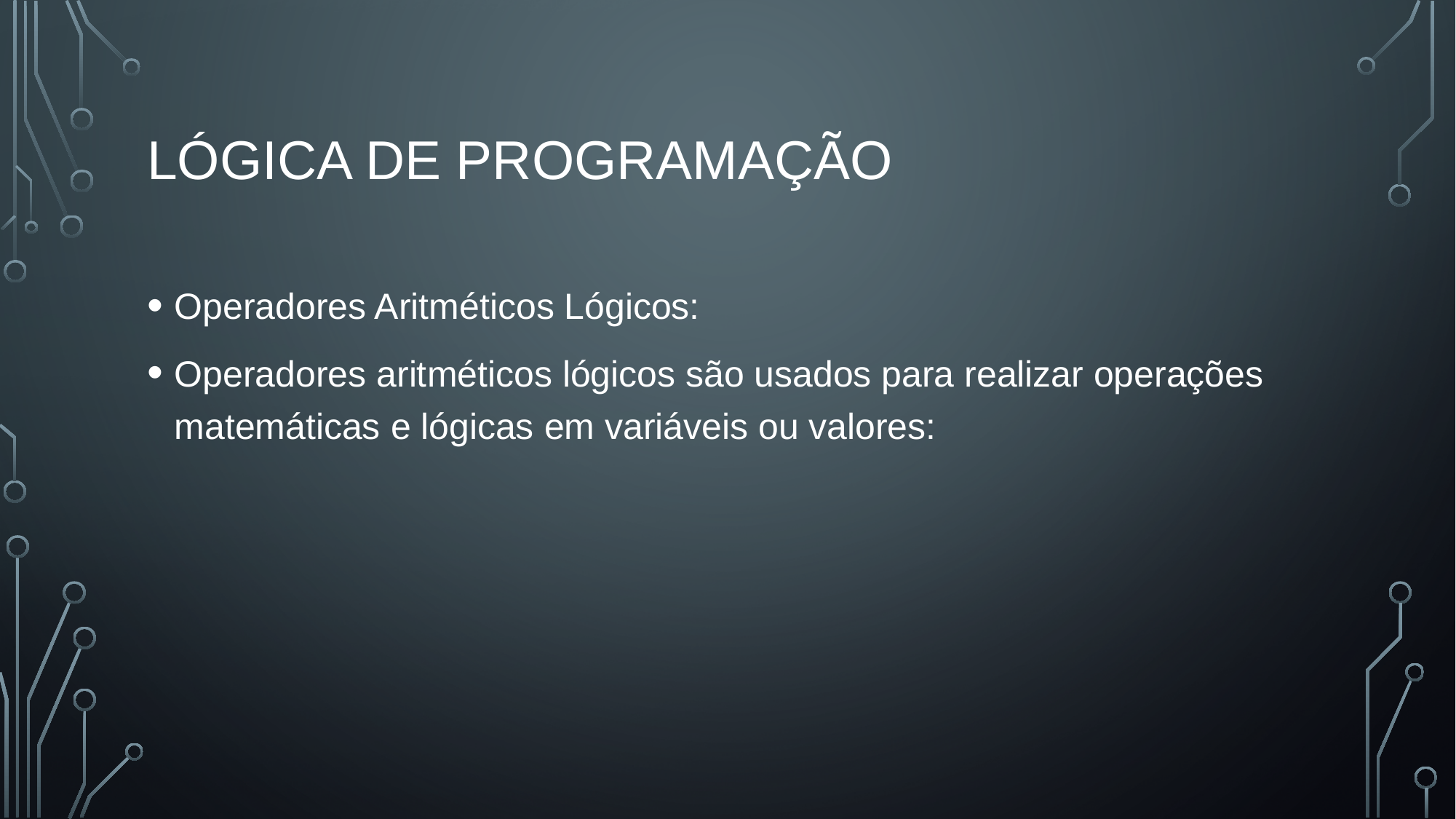

# Lógica de programação
Operadores Aritméticos Lógicos:
Operadores aritméticos lógicos são usados para realizar operações matemáticas e lógicas em variáveis ou valores: